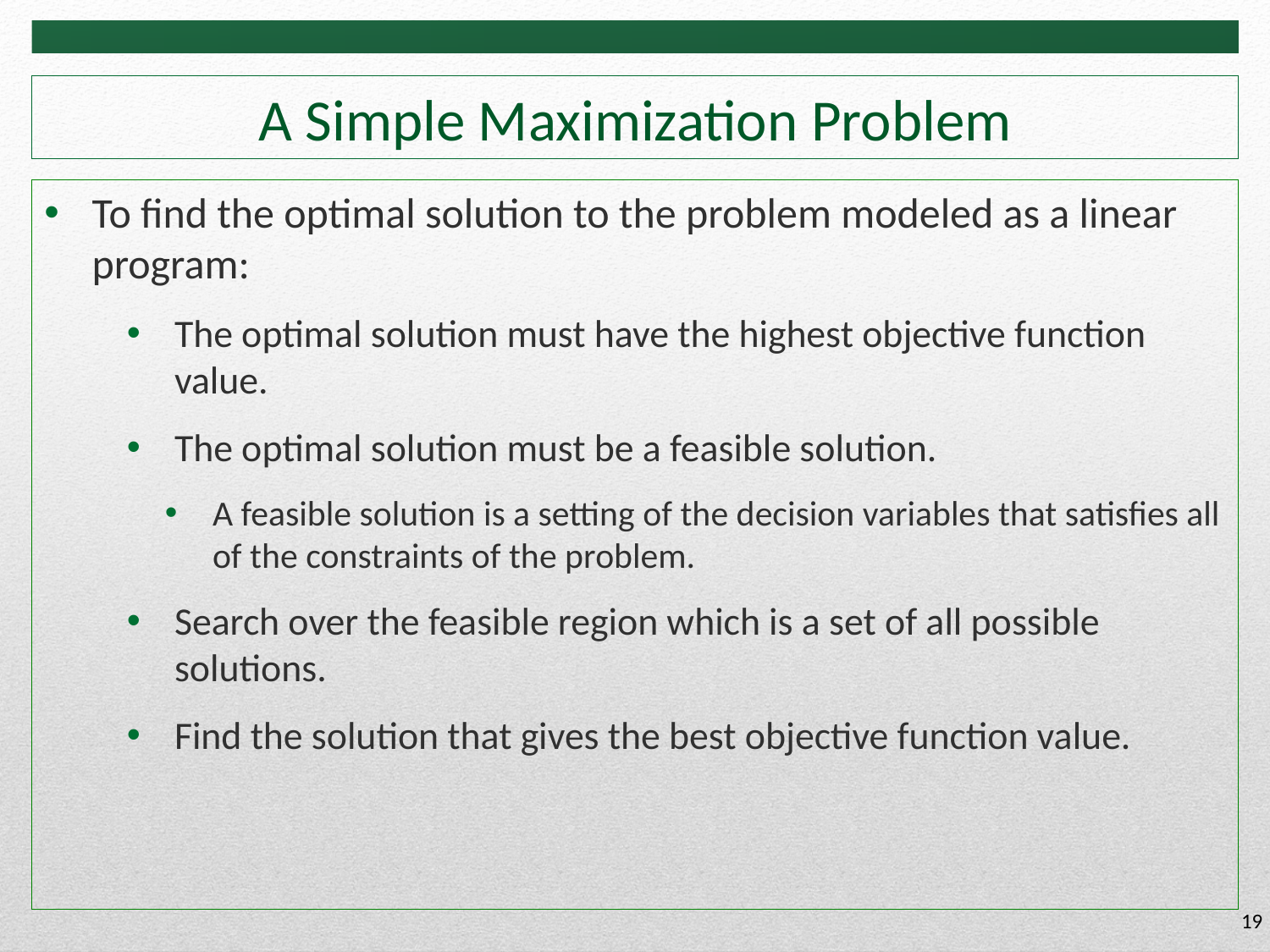

# A Simple Maximization Problem
To find the optimal solution to the problem modeled as a linear program:
The optimal solution must have the highest objective function value.
The optimal solution must be a feasible solution.
A feasible solution is a setting of the decision variables that satisfies all of the constraints of the problem.
Search over the feasible region which is a set of all possible solutions.
Find the solution that gives the best objective function value.

19